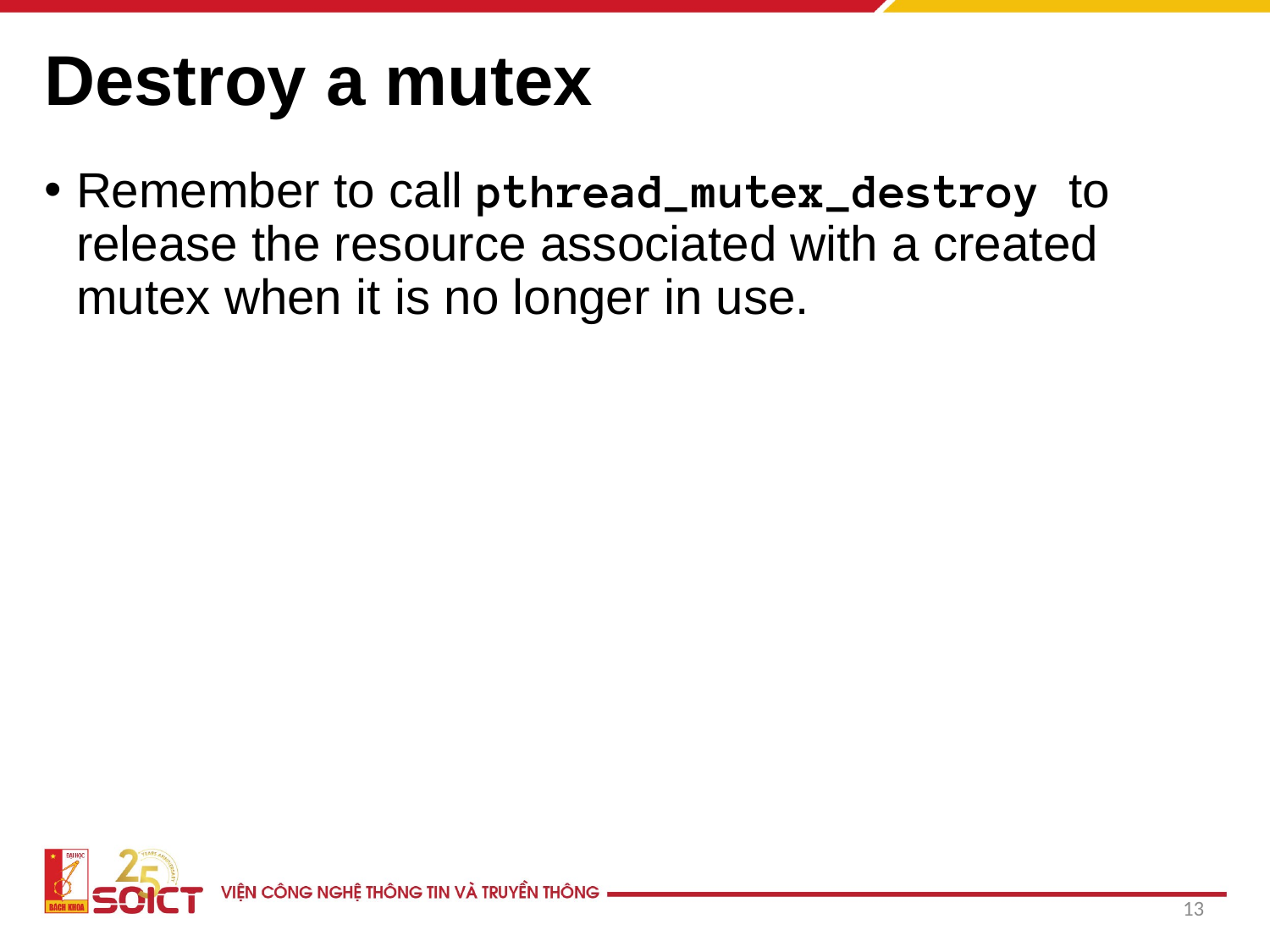

# Destroy a mutex
Remember to call pthread_mutex_destroy to release the resource associated with a created mutex when it is no longer in use.
13